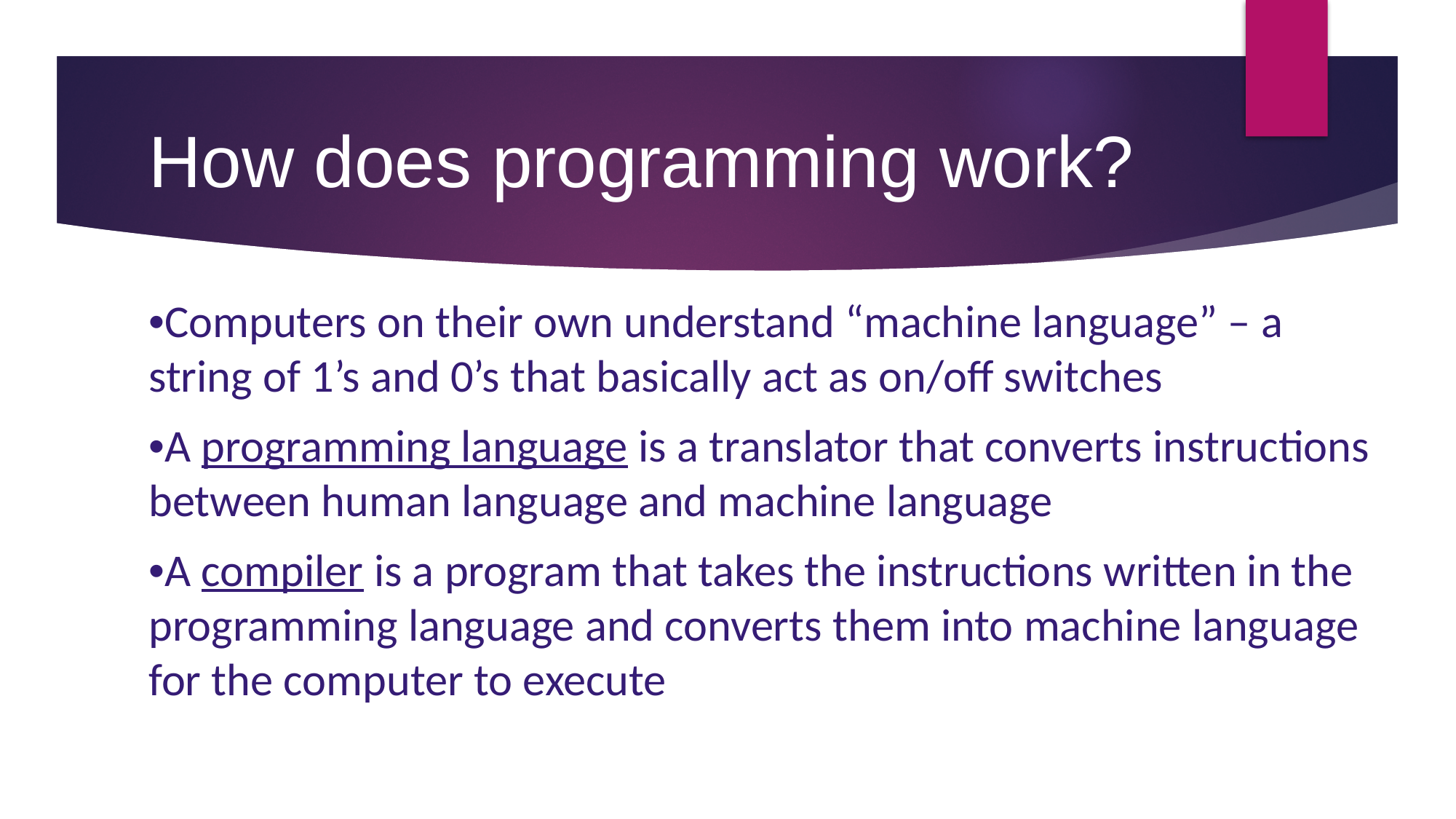

# How does programming work?
•Computers on their own understand “machine language” – a string of 1’s and 0’s that basically act as on/off switches
•A programming language is a translator that converts instructions between human language and machine language
•A compiler is a program that takes the instructions written in the programming language and converts them into machine language for the computer to execute